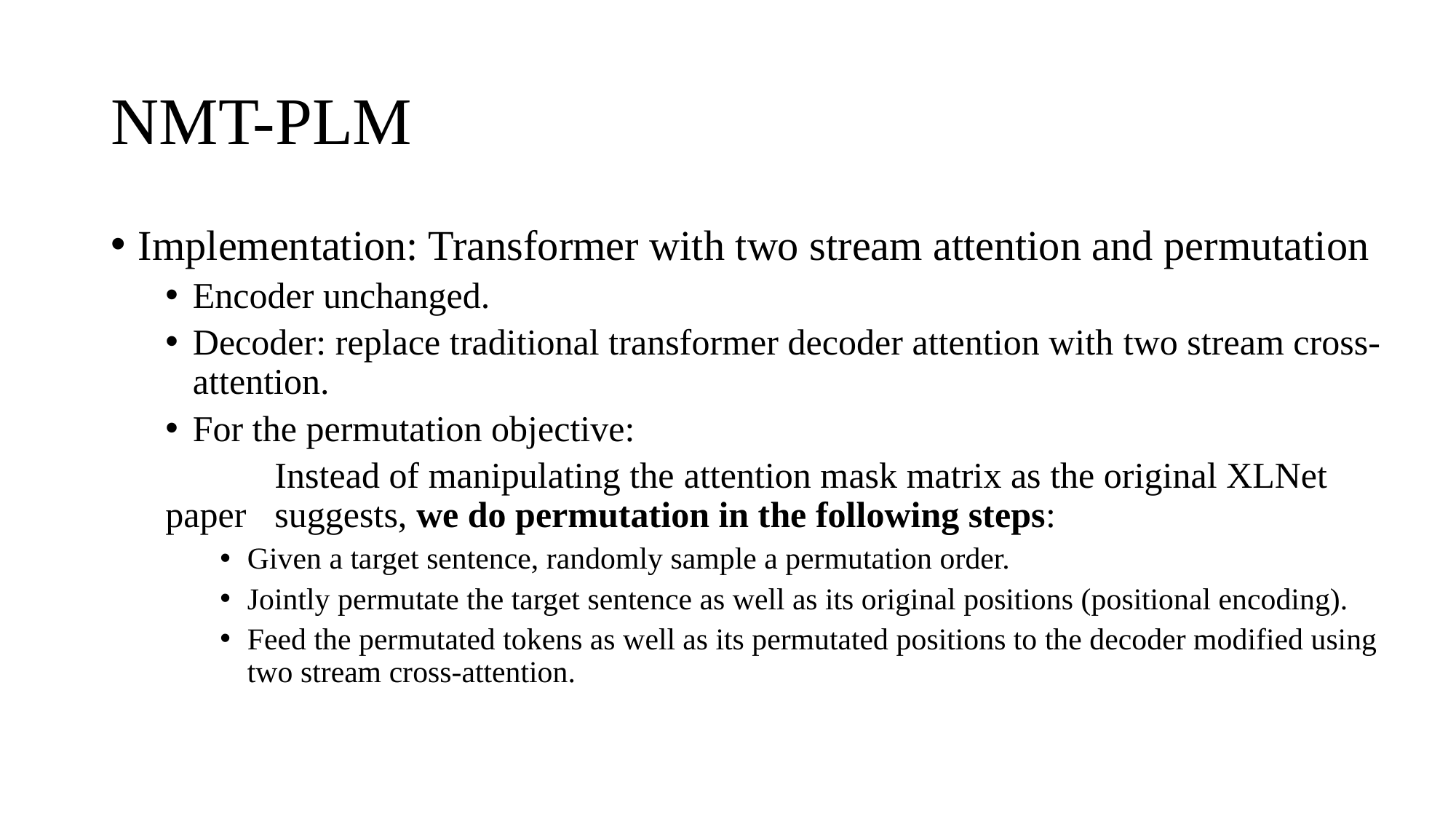

# NMT-PLM
Implementation: Transformer with two stream attention and permutation
Encoder unchanged.
Decoder: replace traditional transformer decoder attention with two stream cross-attention.
For the permutation objective:
	Instead of manipulating the attention mask matrix as the original XLNet paper 	suggests, we do permutation in the following steps:
Given a target sentence, randomly sample a permutation order.
Jointly permutate the target sentence as well as its original positions (positional encoding).
Feed the permutated tokens as well as its permutated positions to the decoder modified using two stream cross-attention.